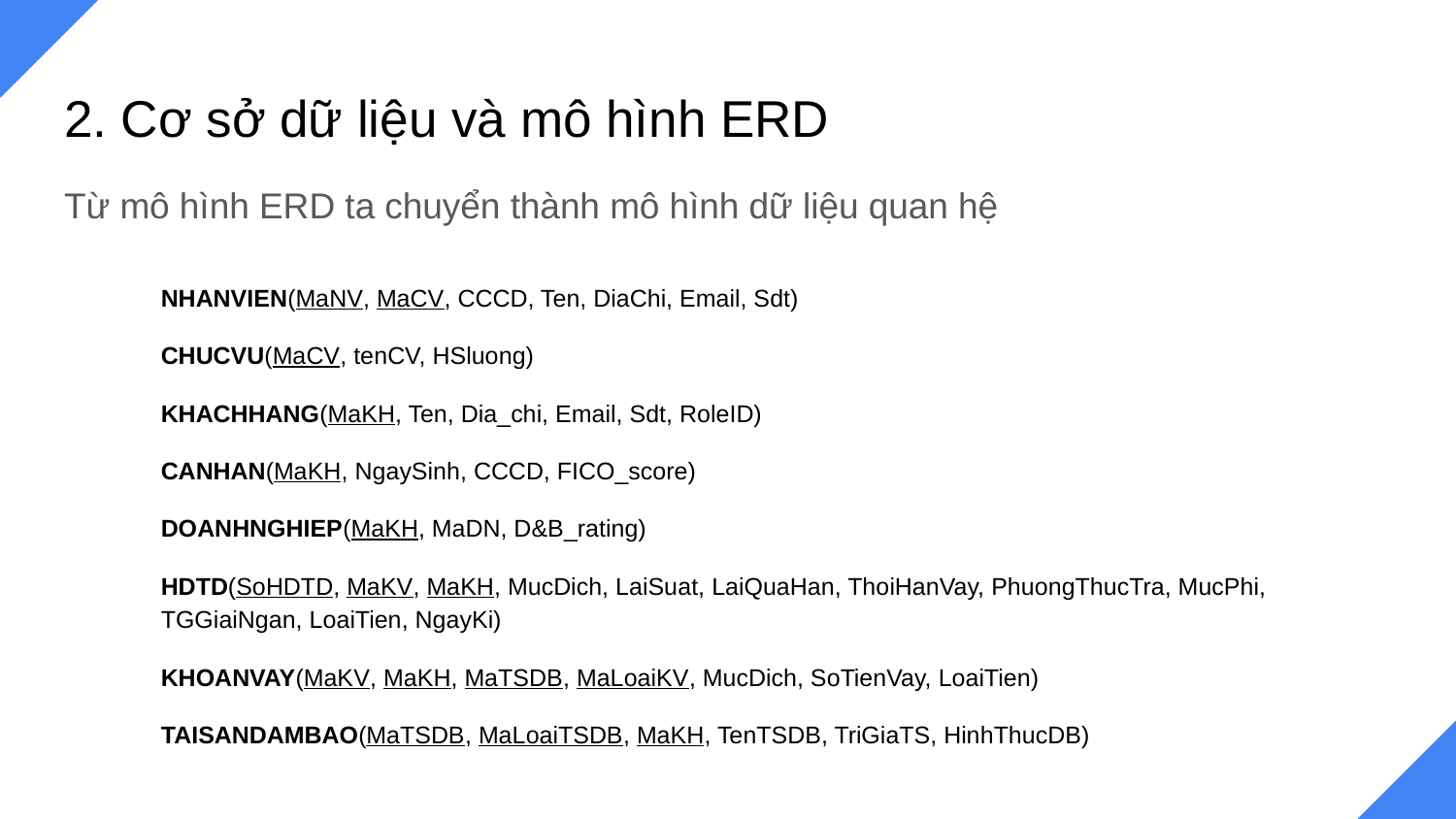

# 2. Cơ sở dữ liệu và mô hình ERD
Từ mô hình ERD ta chuyển thành mô hình dữ liệu quan hệ

NHANVIEN(MaNV, MaCV, CCCD, Ten, DiaChi, Email, Sdt)
CHUCVU(MaCV, tenCV, HSluong)
KHACHHANG(MaKH, Ten, Dia_chi, Email, Sdt, RoleID)
CANHAN(MaKH, NgaySinh, CCCD, FICO_score)
DOANHNGHIEP(MaKH, MaDN, D&B_rating)
HDTD(SoHDTD, MaKV, MaKH, MucDich, LaiSuat, LaiQuaHan, ThoiHanVay, PhuongThucTra, MucPhi, TGGiaiNgan, LoaiTien, NgayKi)
KHOANVAY(MaKV, MaKH, MaTSDB, MaLoaiKV, MucDich, SoTienVay, LoaiTien)
TAISANDAMBAO(MaTSDB, MaLoaiTSDB, MaKH, TenTSDB, TriGiaTS, HinhThucDB)